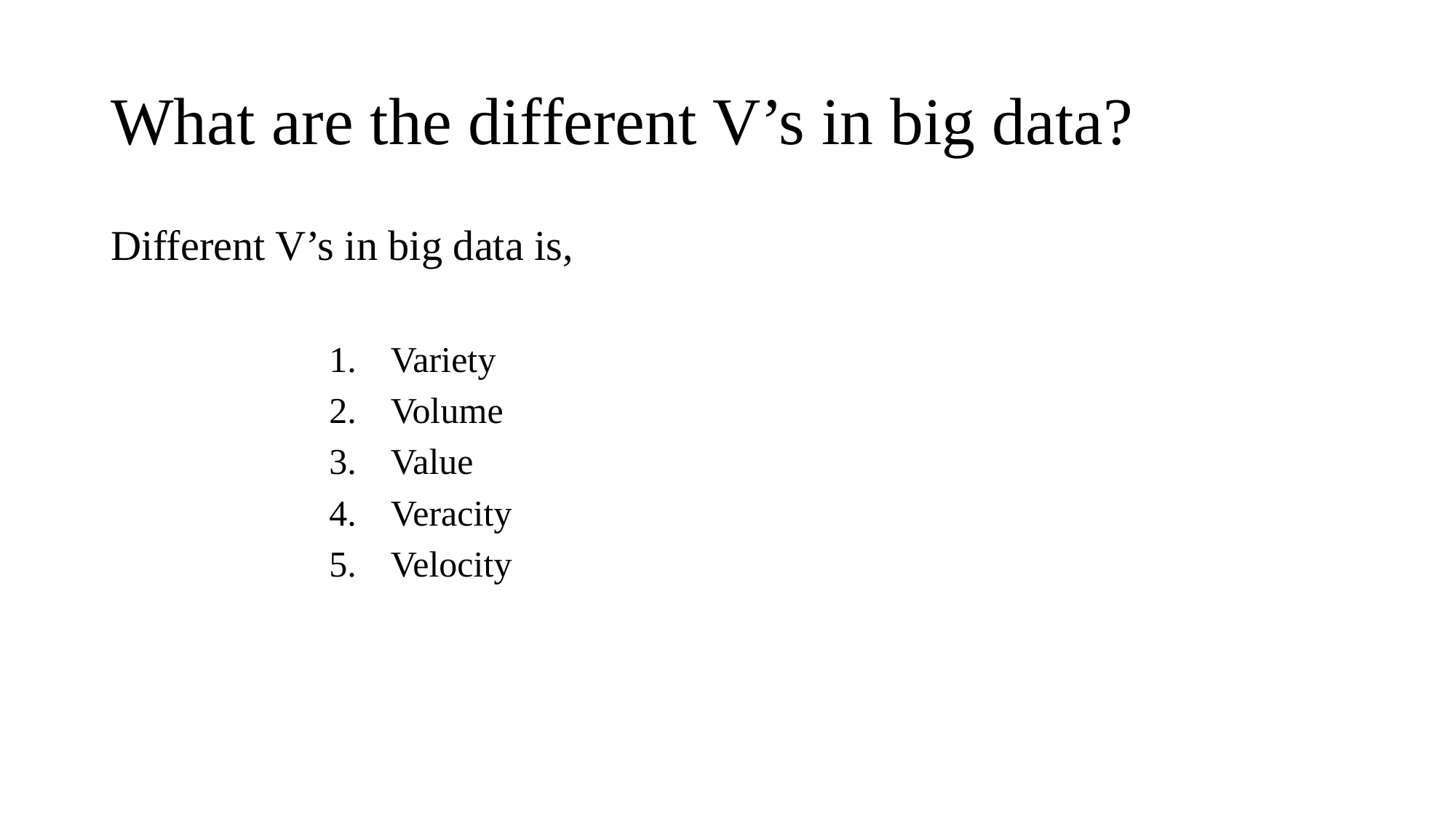

# What are the different V’s in big data?
Different V’s in big data is,

Variety
Volume
Value
Veracity
Velocity